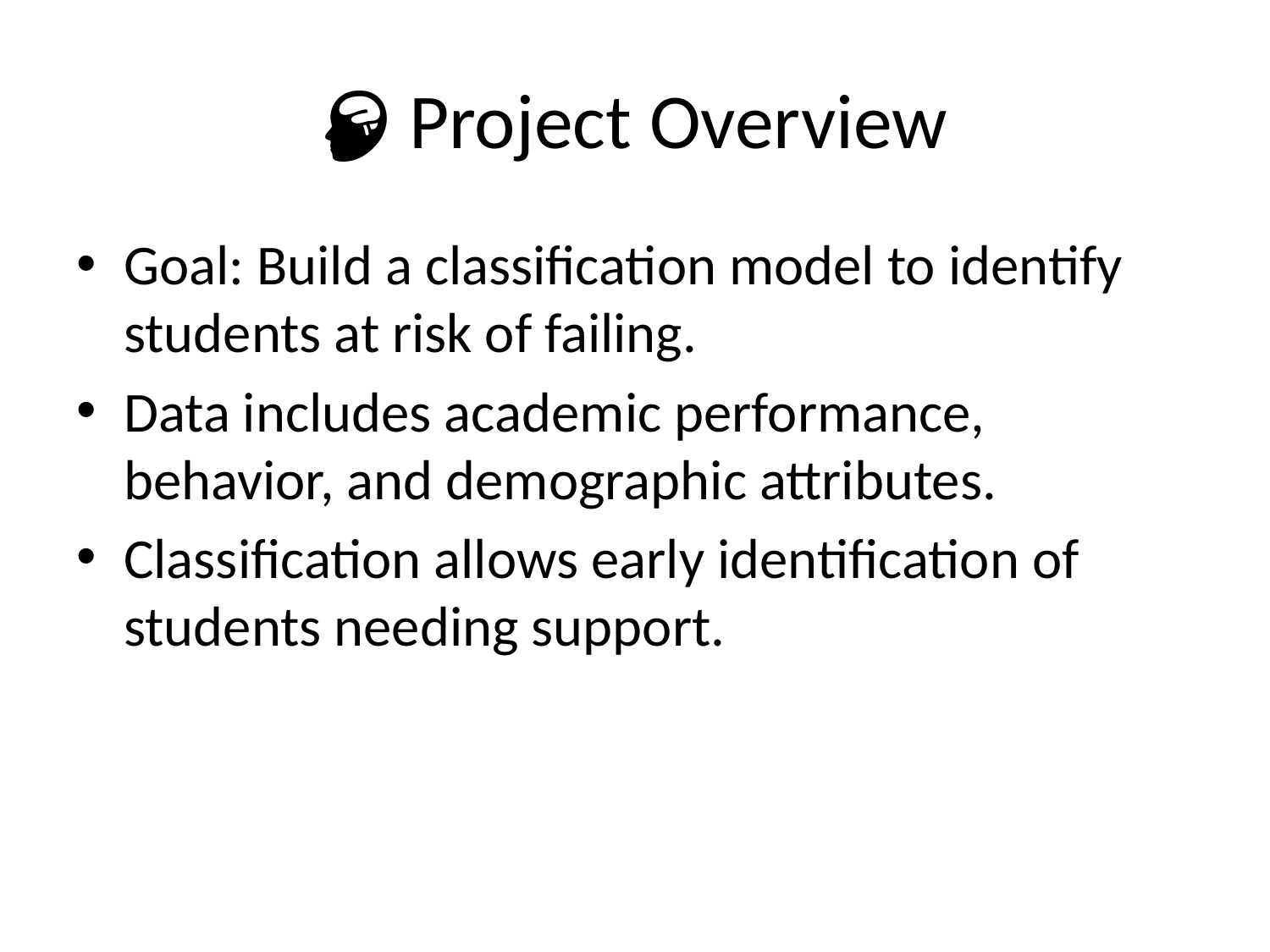

# 🧠 Project Overview
Goal: Build a classification model to identify students at risk of failing.
Data includes academic performance, behavior, and demographic attributes.
Classification allows early identification of students needing support.